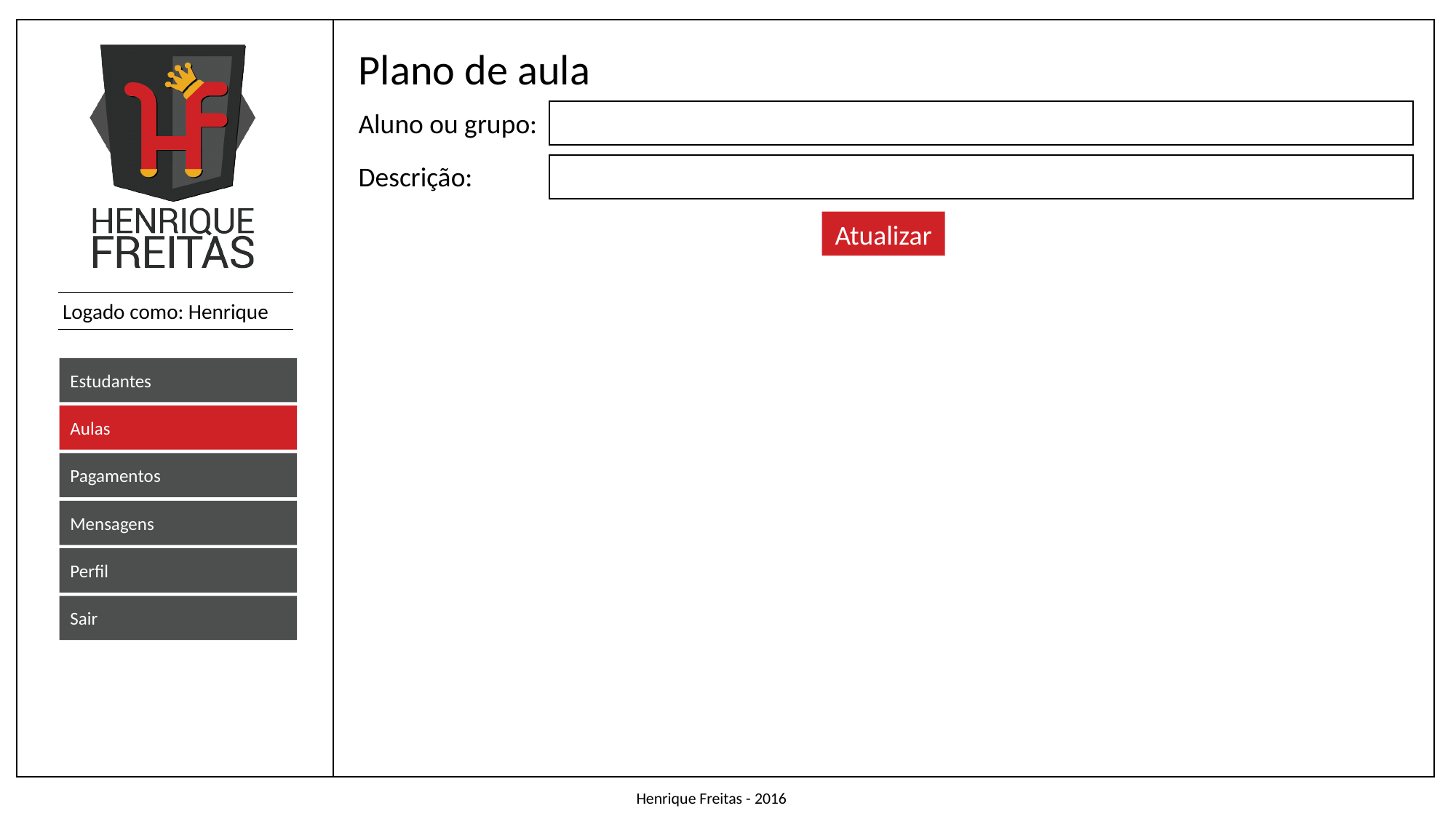

Plano de aula
Aluno ou grupo:

Descrição:

Atualizar
Estudantes
Aulas
Pagamentos
Mensagens
Perfil
Sair